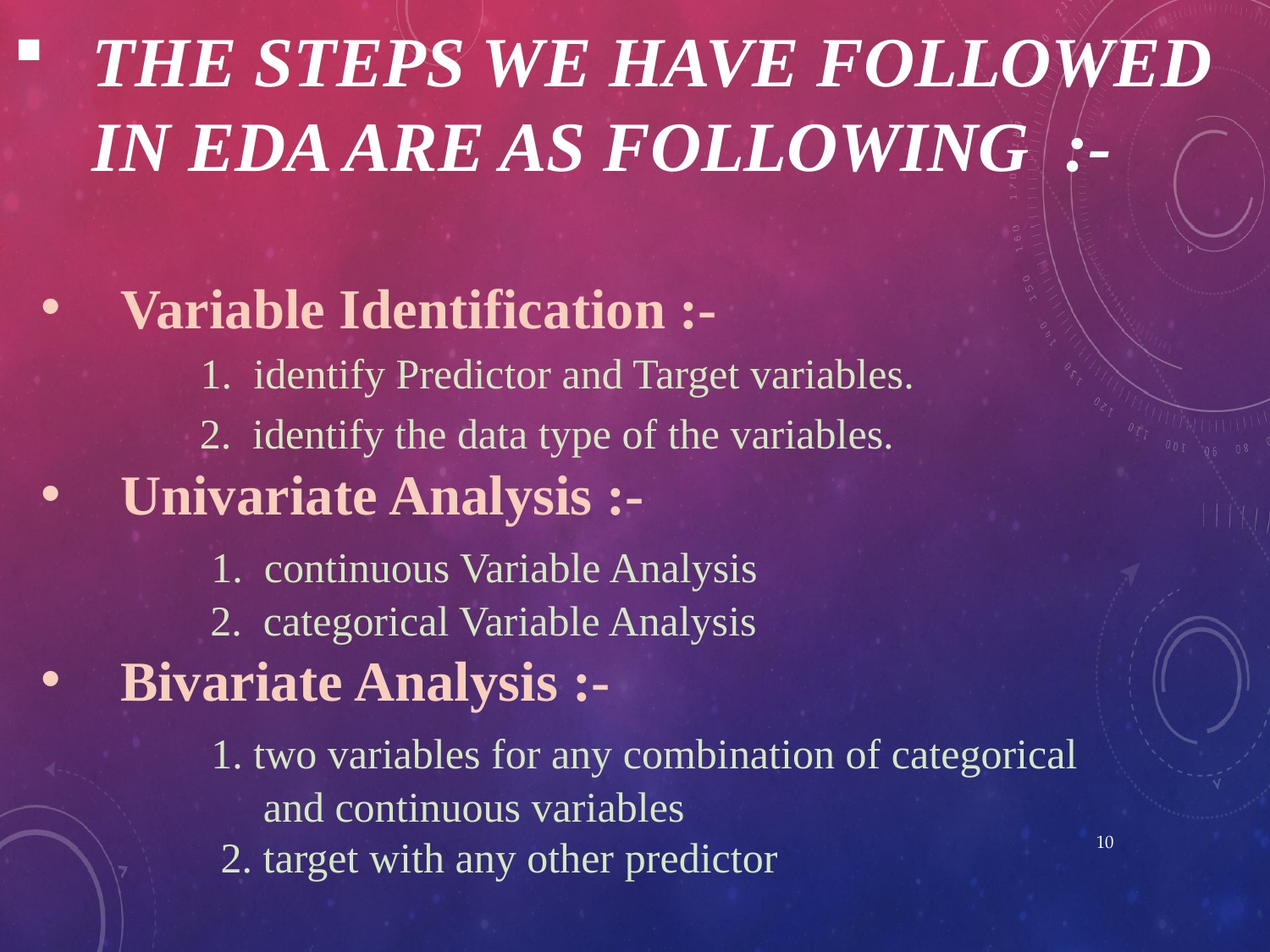

# The Steps We Have Followed In EDA Are As Following  :-
Variable Identification :-
             1.  identify Predictor and Target variables.
               2.  identify the data type of the variables.
Univariate Analysis :-
            1.  continuous Variable Analysis
                2.  categorical Variable Analysis
Bivariate Analysis :-
            1. two variables for any combination of categorical
                     and continuous variables
                 2. target with any other predictor

10